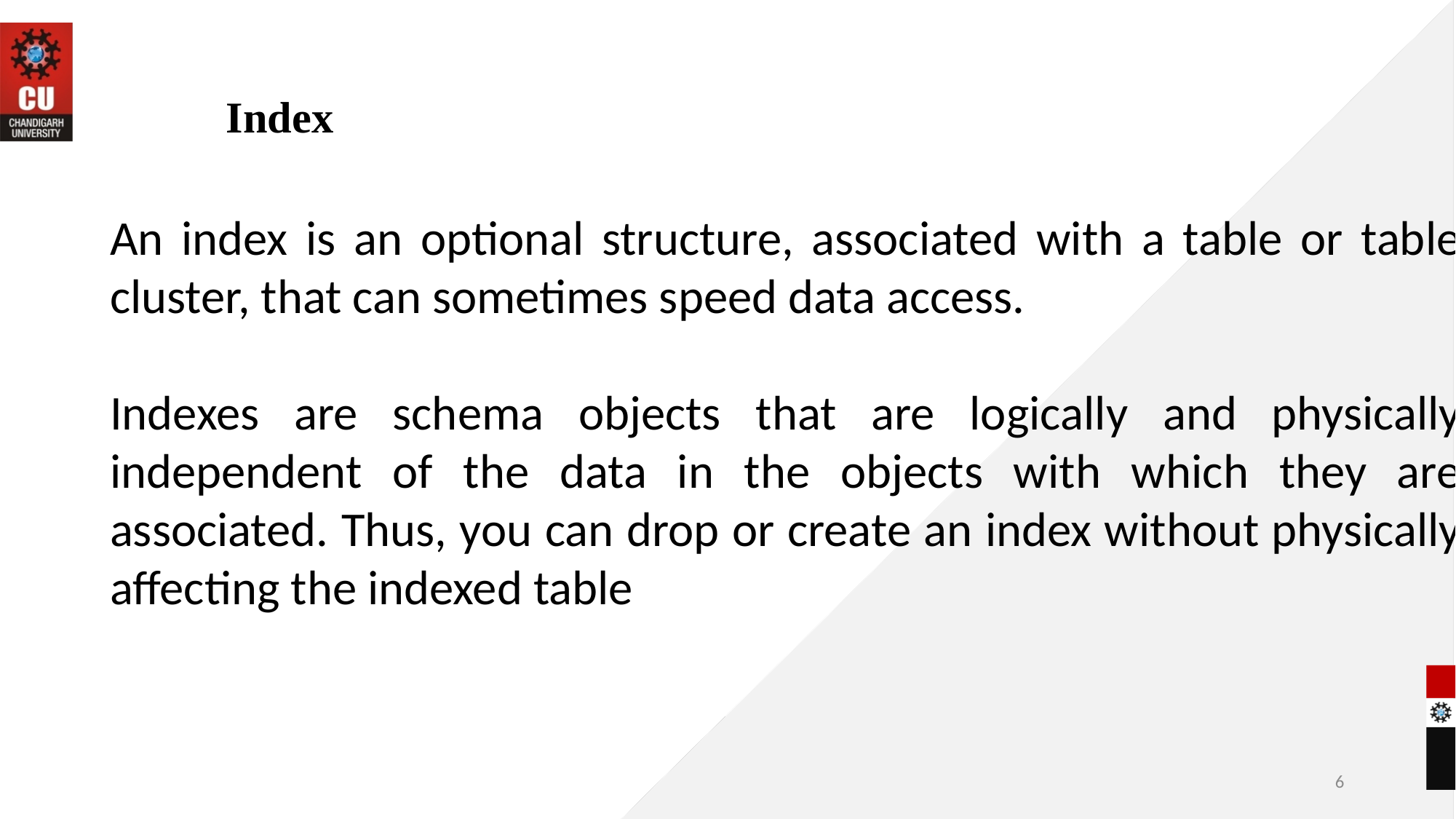

# Index
An index is an optional structure, associated with a table or table cluster, that can sometimes speed data access.

Indexes are schema objects that are logically and physically independent of the data in the objects with which they are associated. Thus, you can drop or create an index without physically affecting the indexed table
6